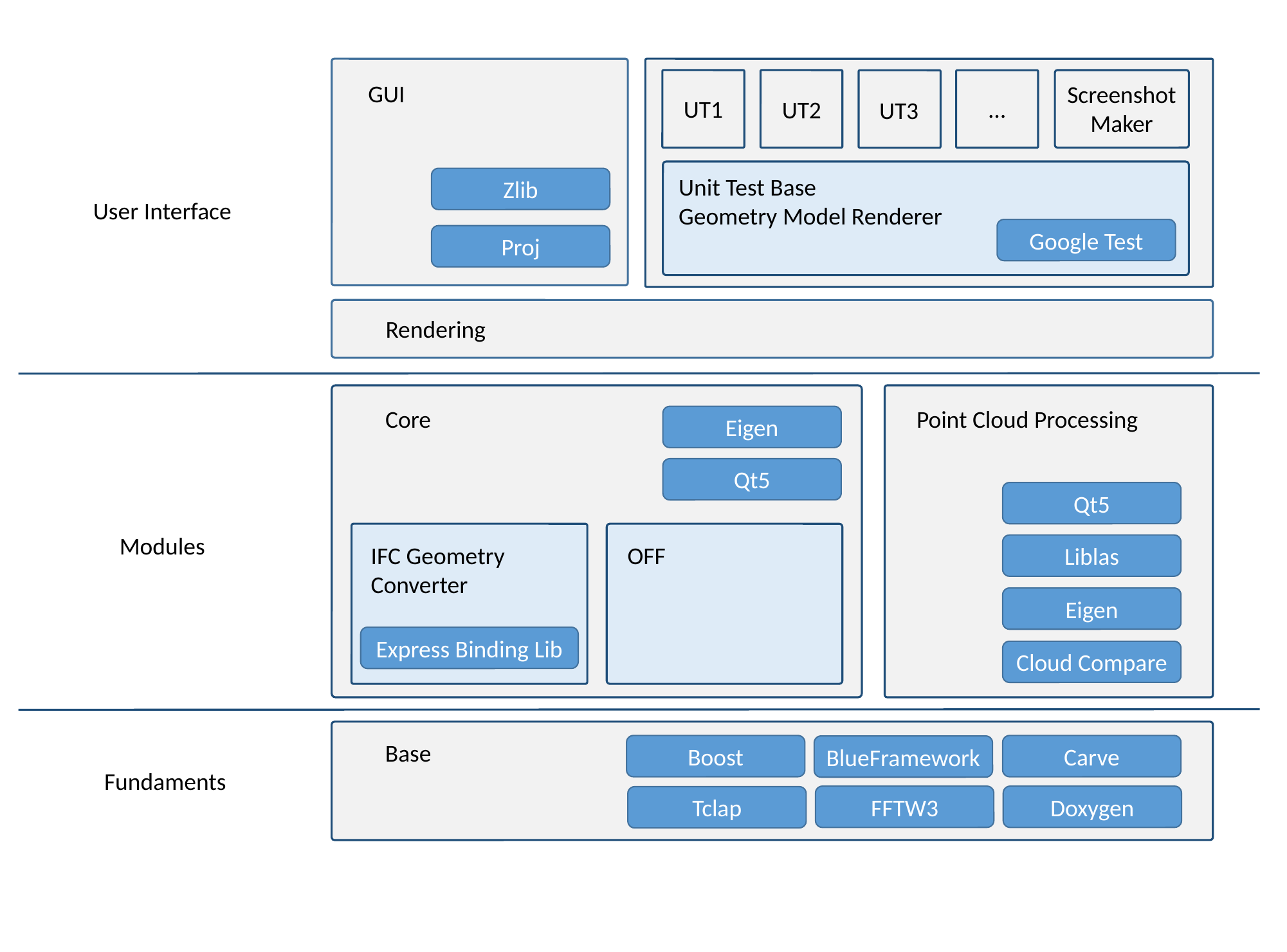

GUI
Screenshot
Maker
UT1
…
UT2
UT3

Unit Test Base
Geometry Model Renderer
Zlib
User Interface
Google Test
Proj

Rendering

Point Cloud Processing
Core
Eigen
Qt5
Qt5

Modules
Liblas
OFF
IFC Geometry
Converter
Eigen
Express Binding Lib
Cloud Compare

Base
Boost
Carve
BlueFramework
Fundaments
FFTW3
Doxygen
Tclap